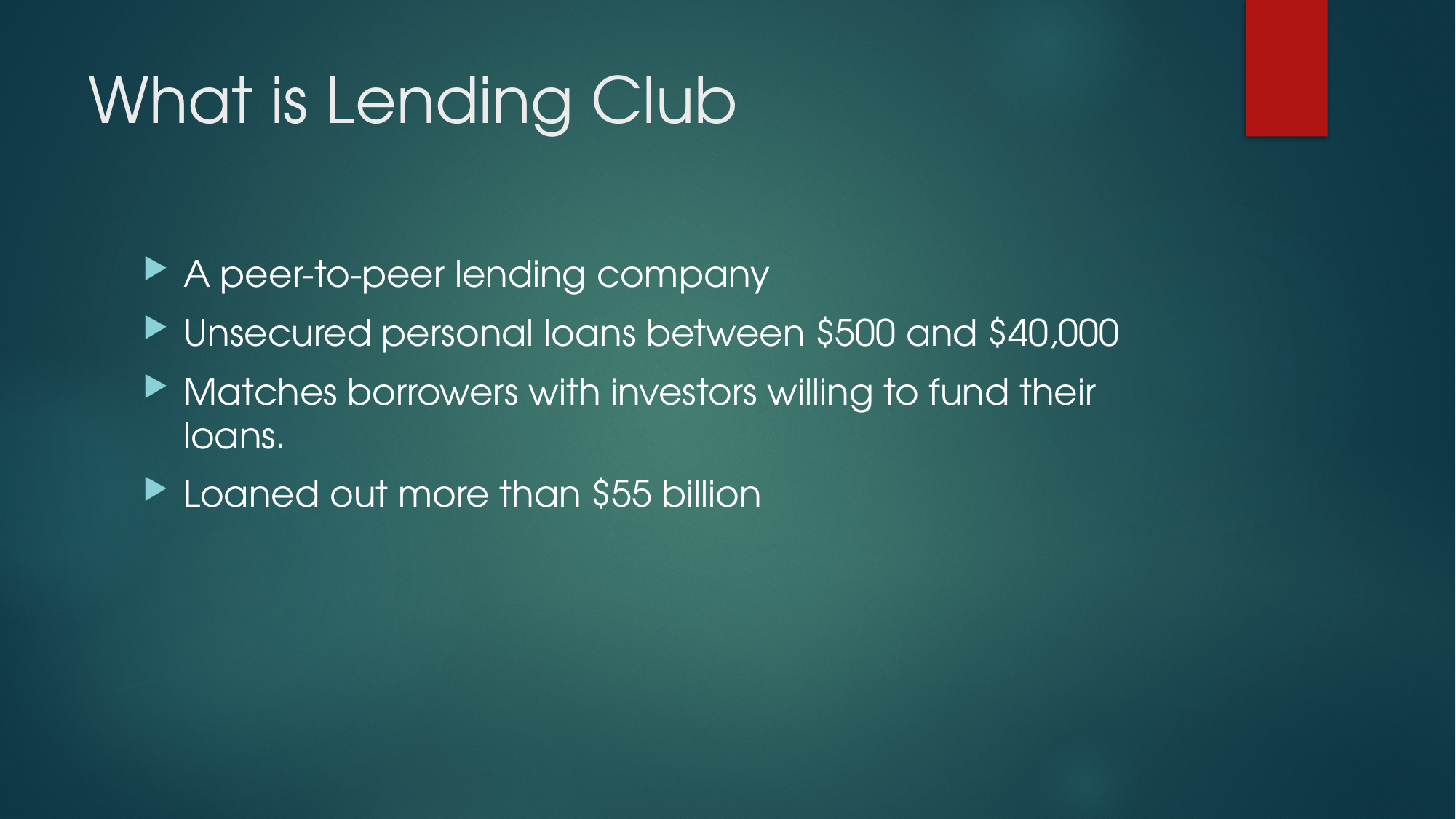

# What is Lending Club
A peer-to-peer lending company
Unsecured personal loans between $500 and $40,000
Matches borrowers with investors willing to fund their loans.
Loaned out more than $55 billion